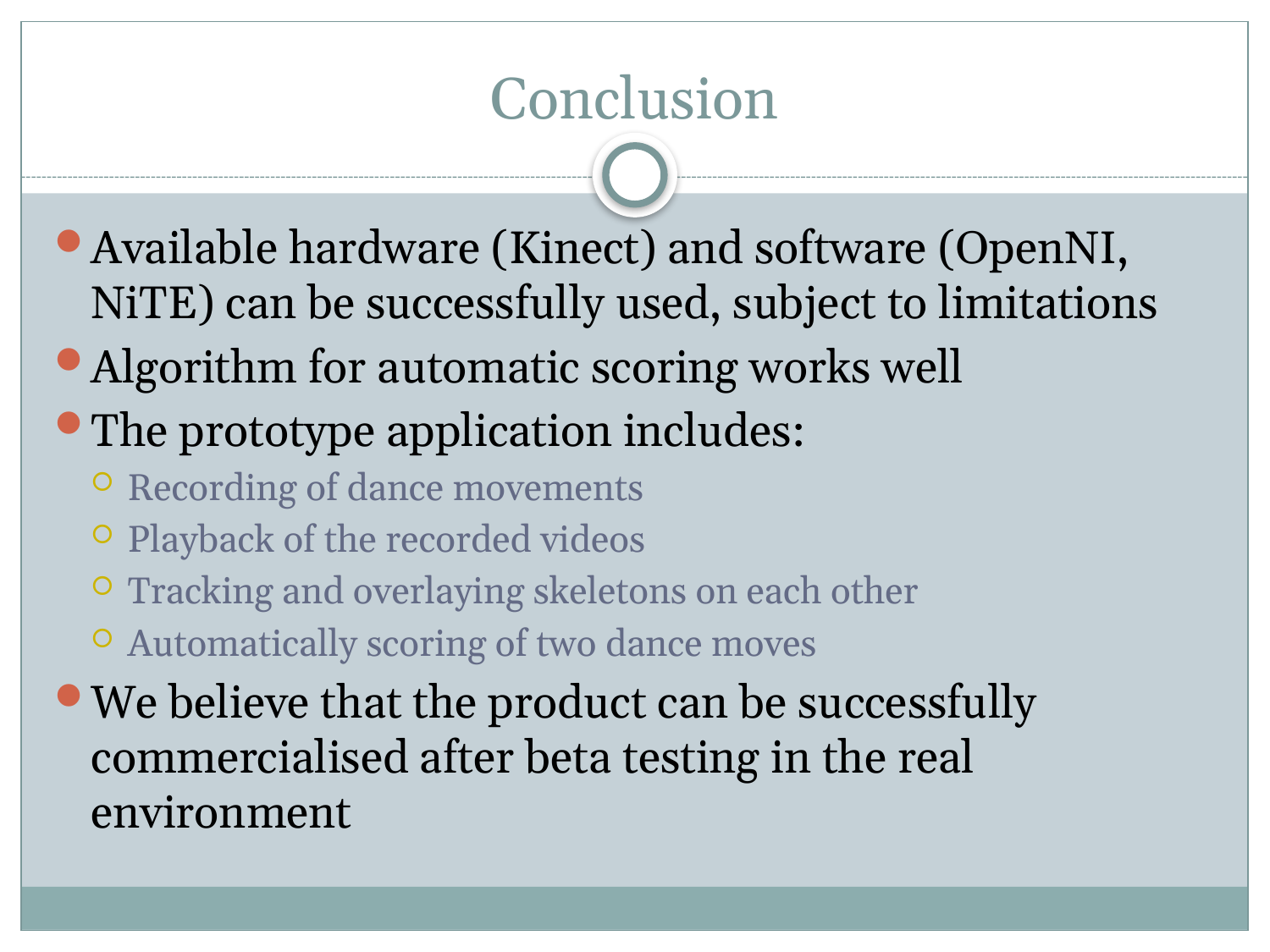

# Conclusion
Available hardware (Kinect) and software (OpenNI, NiTE) can be successfully used, subject to limitations
Algorithm for automatic scoring works well
The prototype application includes:
Recording of dance movements
Playback of the recorded videos
Tracking and overlaying skeletons on each other
Automatically scoring of two dance moves
We believe that the product can be successfully commercialised after beta testing in the real environment